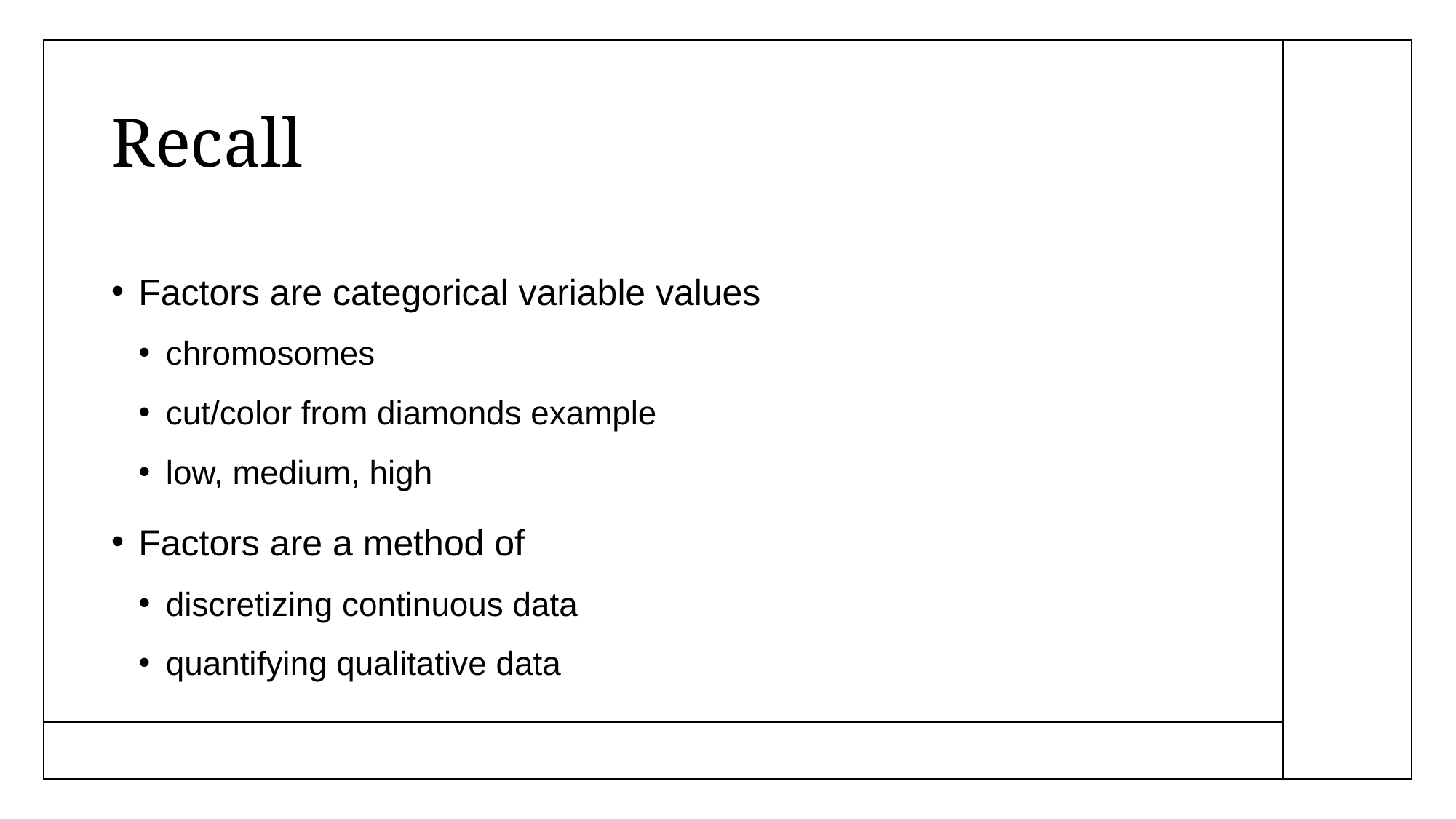

# Recall
Factors are categorical variable values
chromosomes
cut/color from diamonds example
low, medium, high
Factors are a method of
discretizing continuous data
quantifying qualitative data